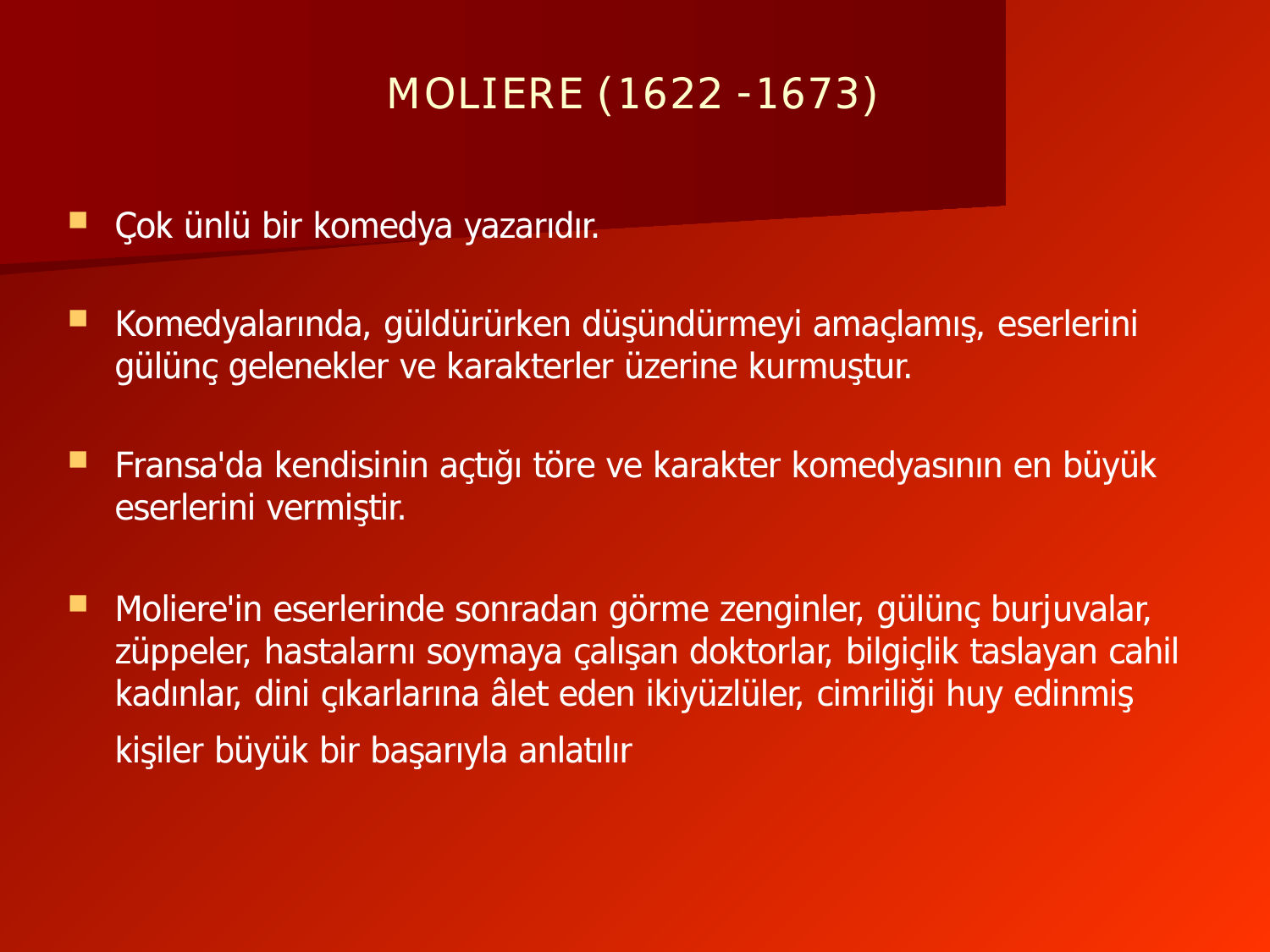

# MOLIERE (1622 -1673)
Çok ünlü bir komedya yazarıdır.

Komedyalarında, güldürürken düşündürmeyi amaçlamış, eserlerini gülünç gelenekler ve karakterler üzerine kurmuştur.

Fransa'da kendisinin açtığı töre ve karakter komedyasının en büyük eserlerini vermiştir.

Moliere'in eserlerinde sonradan görme zenginler, gülünç burjuvalar, züppeler, hastalarnı soymaya çalışan doktorlar, bilgiçlik taslayan cahil kadınlar, dini çıkarlarına âlet eden ikiyüzlüler, cimriliği huy edinmiş kişiler büyük bir başarıyla anlatılır